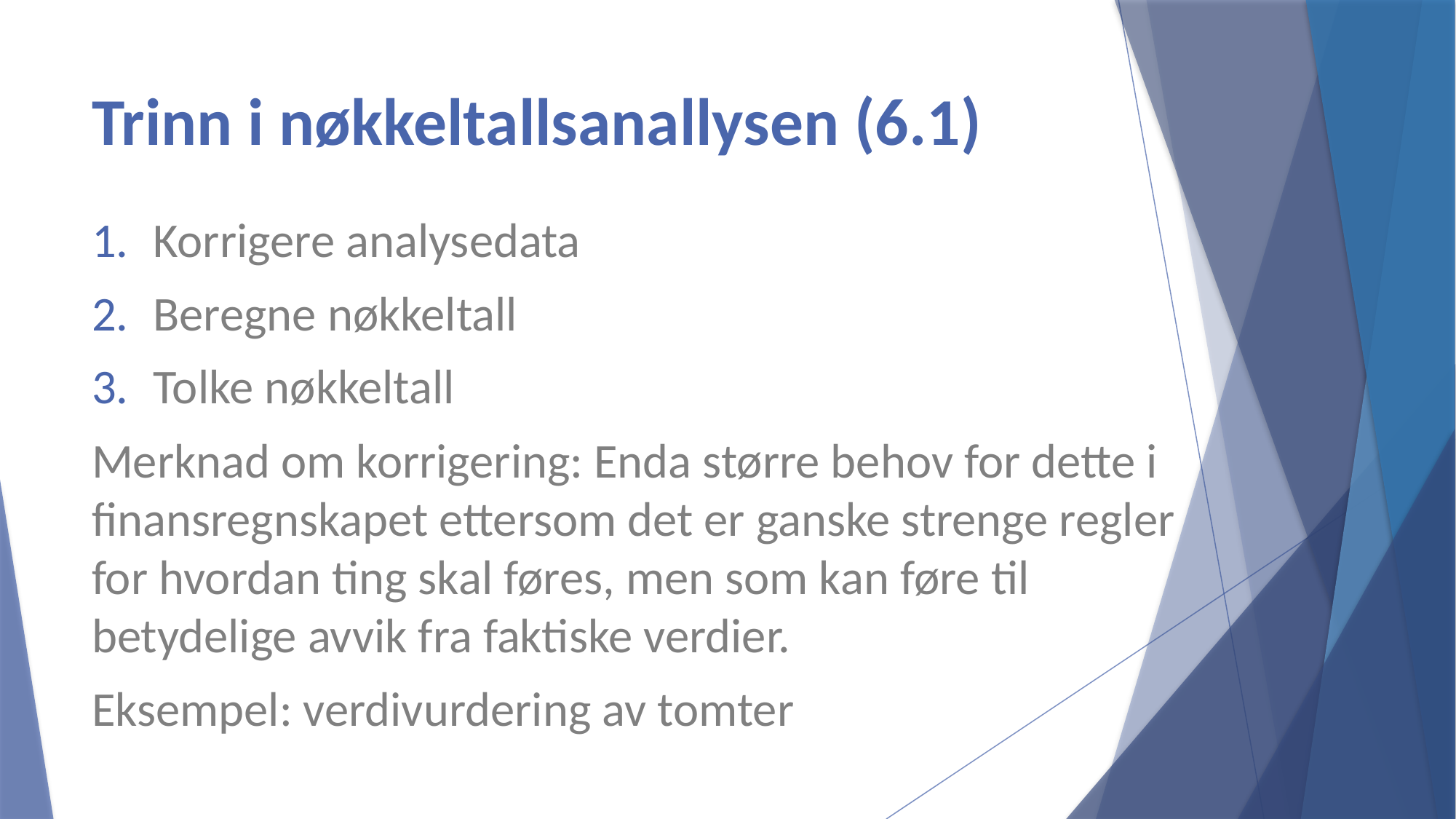

# Trinn i nøkkeltallsanallysen (6.1)
Korrigere analysedata
Beregne nøkkeltall
Tolke nøkkeltall
Merknad om korrigering: Enda større behov for dette i finansregnskapet ettersom det er ganske strenge regler for hvordan ting skal føres, men som kan føre til betydelige avvik fra faktiske verdier.
Eksempel: verdivurdering av tomter